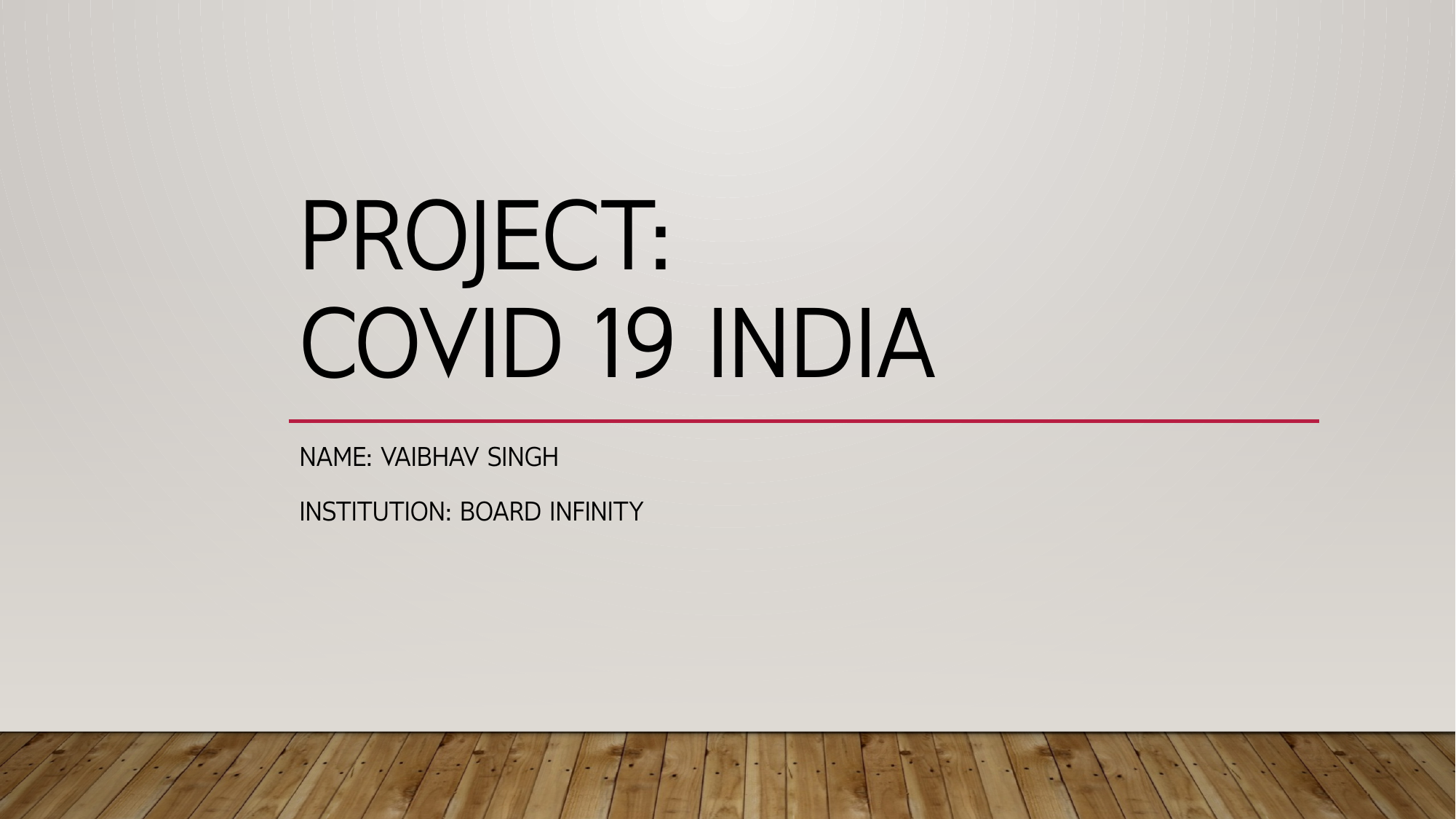

# Project: COVID 19 INDIA
Name: Vaibhav Singh
Institution: board infinity